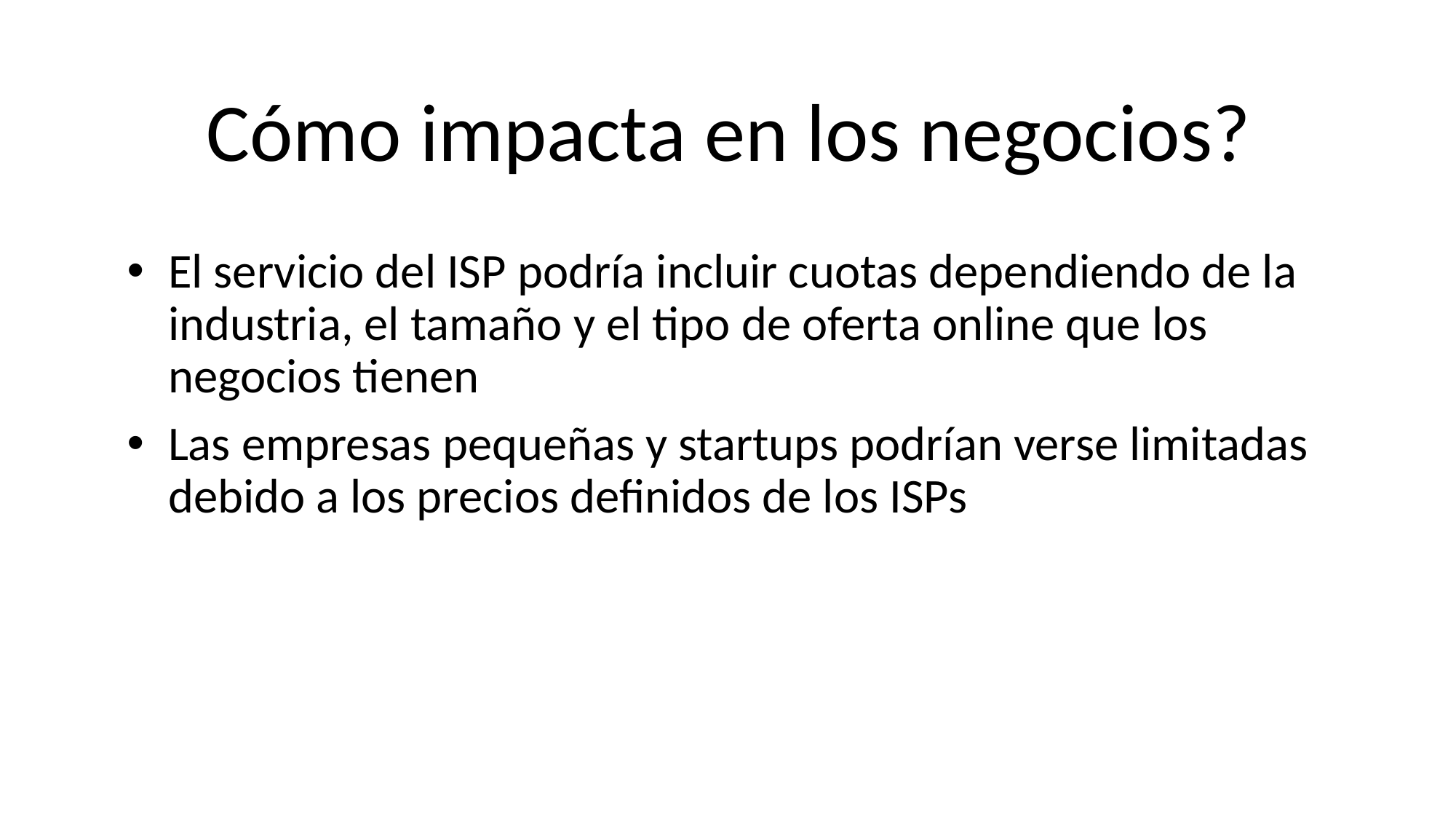

# Cómo impacta en los negocios?
El servicio del ISP podría incluir cuotas dependiendo de la industria, el tamaño y el tipo de oferta online que los negocios tienen
Las empresas pequeñas y startups podrían verse limitadas debido a los precios definidos de los ISPs